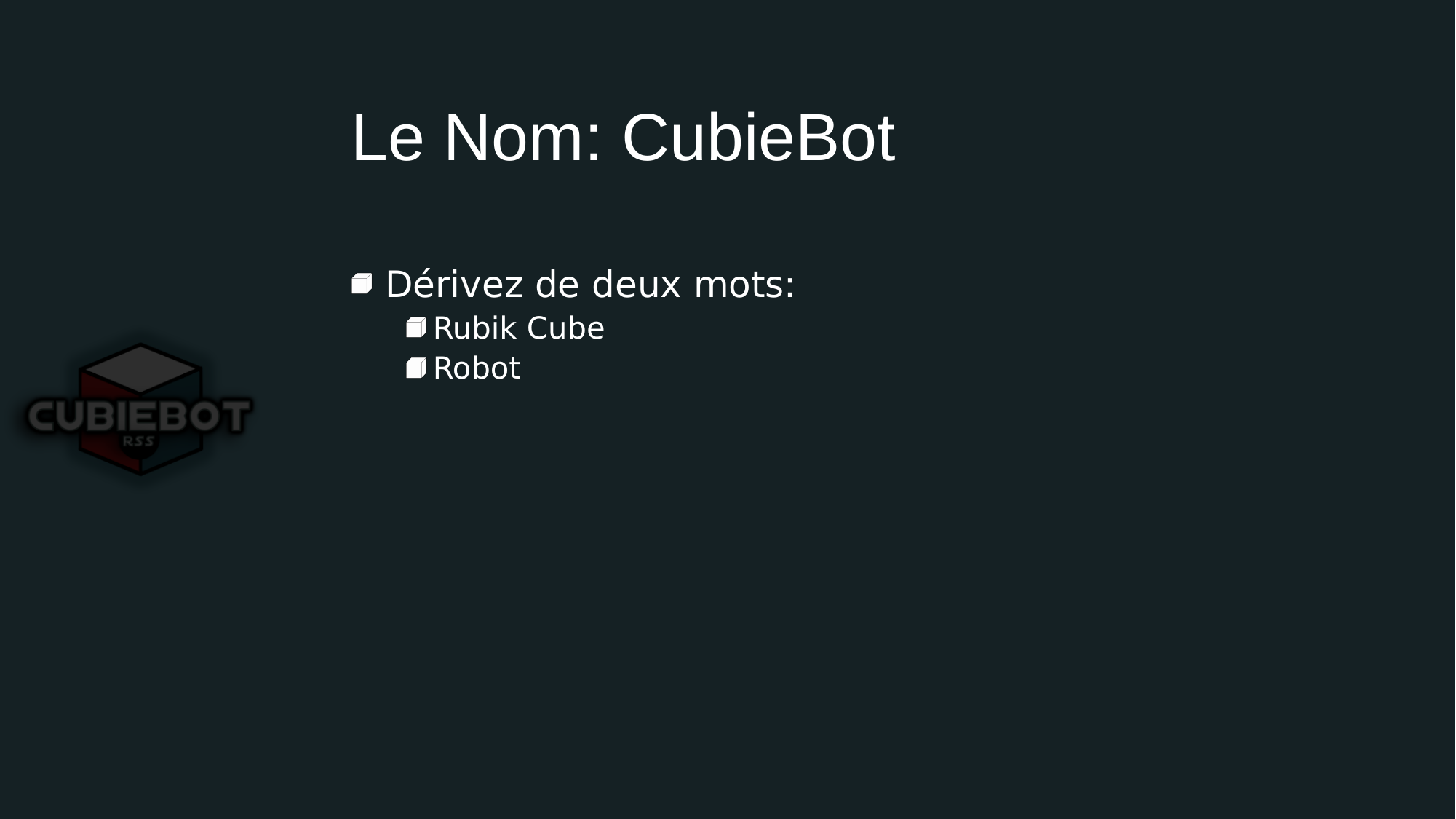

# Le Nom: CubieBot
 Dérivez de deux mots:
Rubik Cube
Robot